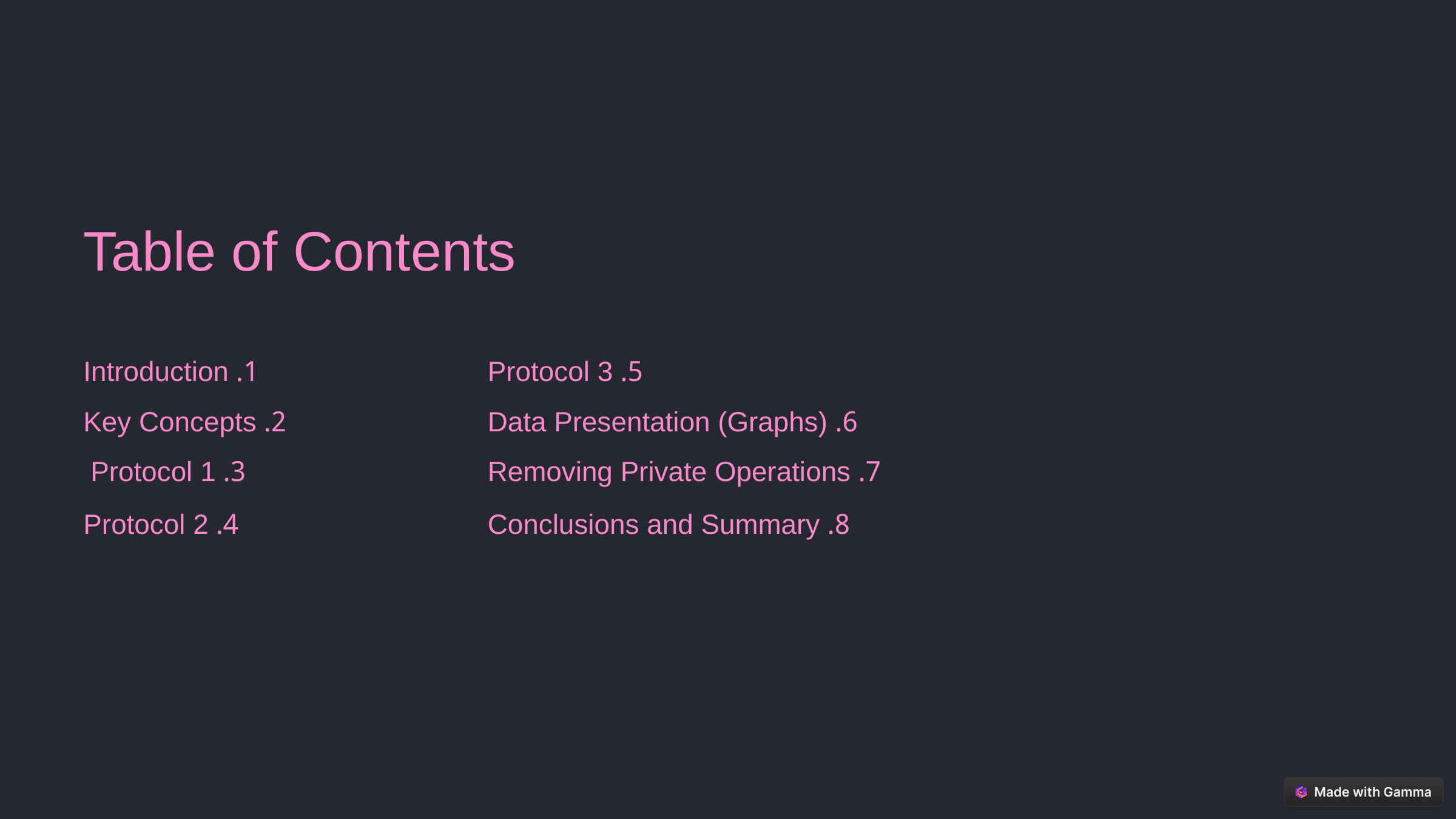

Table of Contents
1. Introduction
5. Protocol 3
2. Key Concepts
6. Data Presentation (Graphs)
3. Protocol 1
7. Removing Private Operations
4. Protocol 2
8. Conclusions and Summary